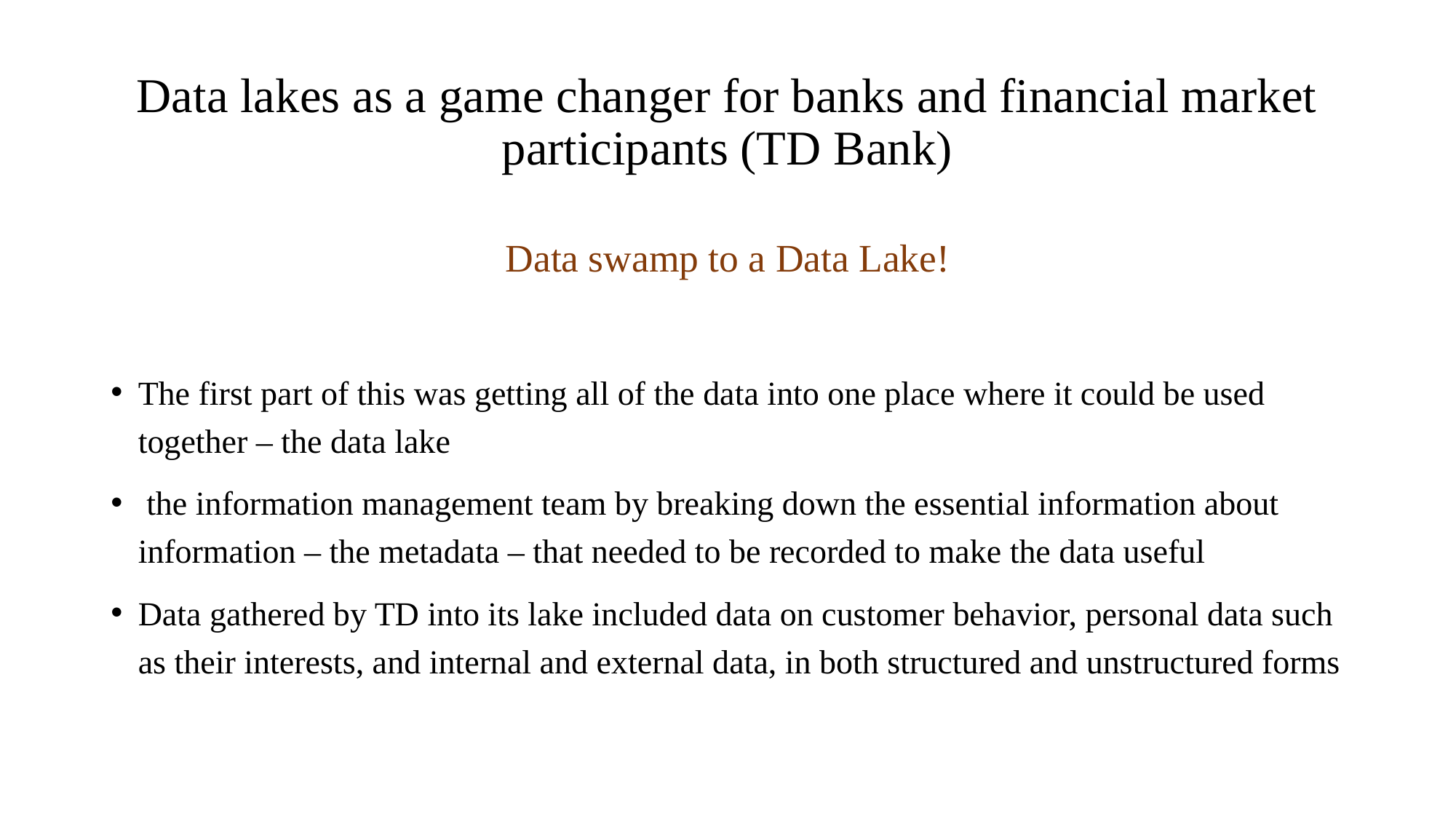

# Data lakes as a game changer for banks and financial market participants (TD Bank)
Data swamp to a Data Lake!

The first part of this was getting all of the data into one place where it could be used together – the data lake
 the information management team by breaking down the essential information about information – the metadata – that needed to be recorded to make the data useful
Data gathered by TD into its lake included data on customer behavior, personal data such as their interests, and internal and external data, in both structured and unstructured forms